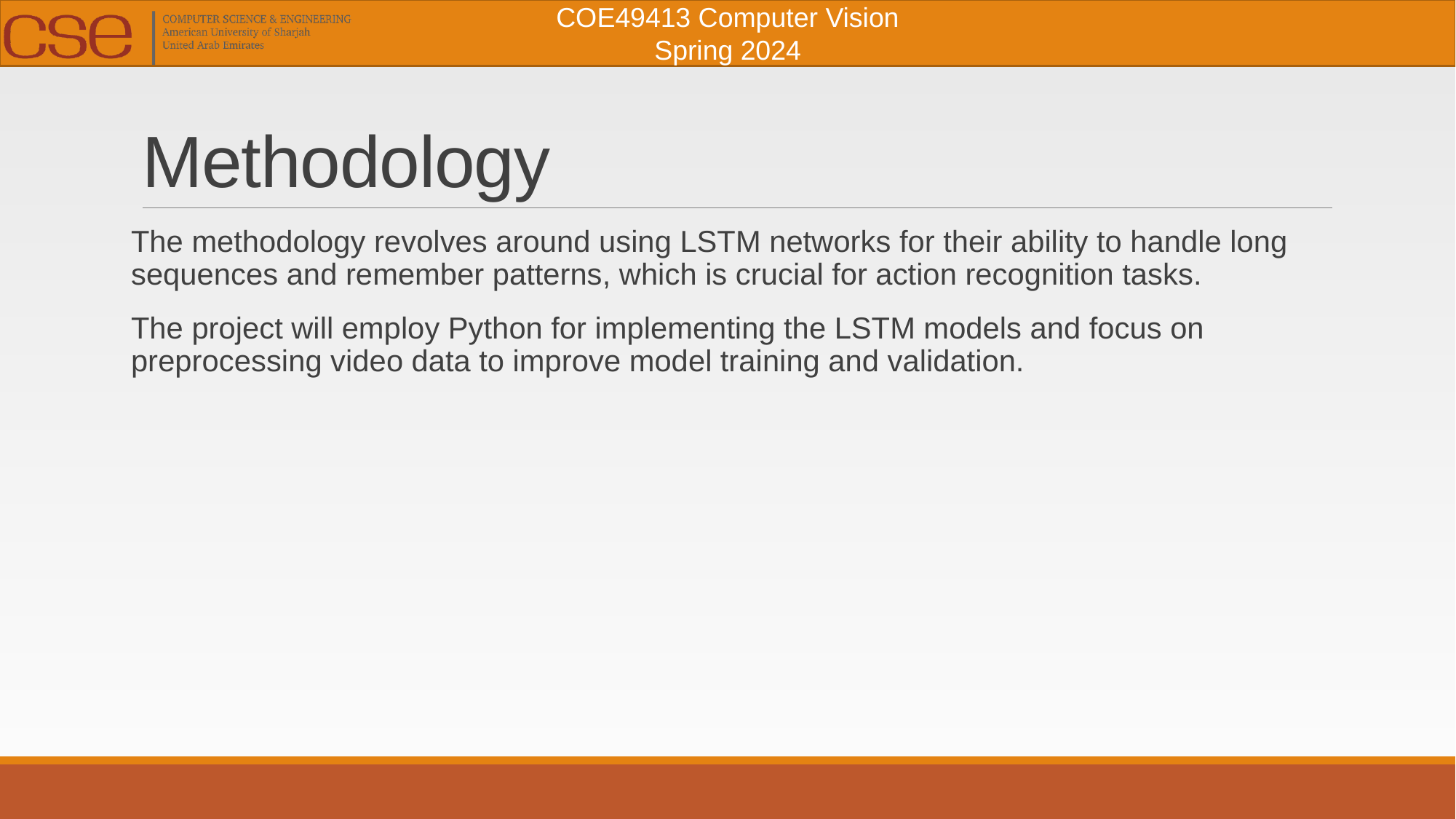

# Methodology
The methodology revolves around using LSTM networks for their ability to handle long sequences and remember patterns, which is crucial for action recognition tasks.
The project will employ Python for implementing the LSTM models and focus on preprocessing video data to improve model training and validation.